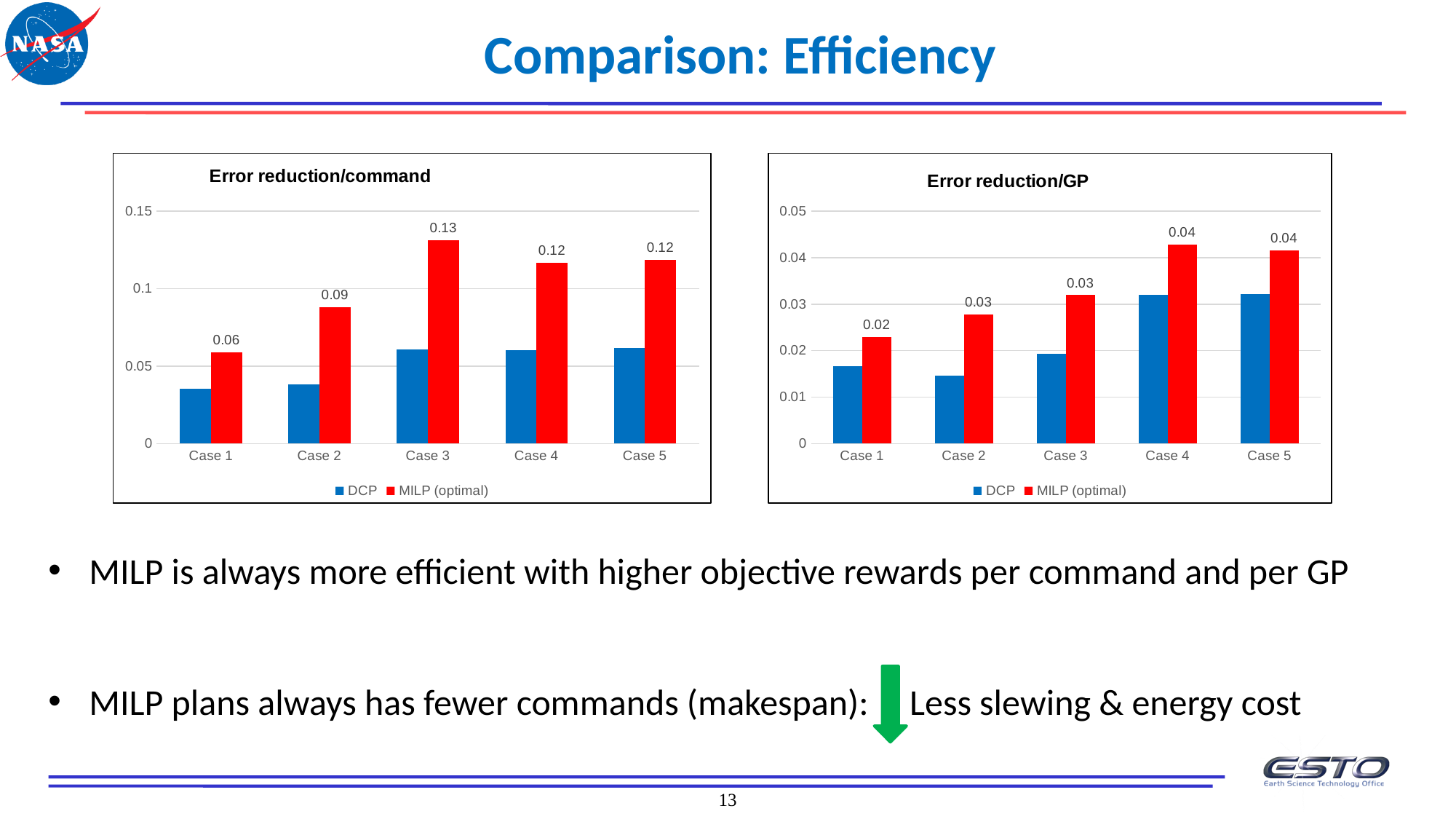

Comparison: Efficiency

### Chart: Error reduction/GP

| Category | DCP | MILP (optimal) |
|---|---|---|
| Case 1 | 0.016666666666666666 | 0.022965116279069768 |
| Case 2 | 0.014564564564564564 | 0.027741935483870966 |
| Case 3 | 0.019390347163420828 | 0.03193069306930693 |
| Case 4 | 0.0319948602634115 | 0.0427930174563591 |
| Case 5 | 0.03222929936305732 | 0.041595238095238095 |

### Chart: Error reduction/command

| Category | DCP | MILP (optimal) |
|---|---|---|
| Case 1 | 0.03518930957683742 | 0.05880893300248139 |
| Case 2 | 0.03818897637795275 | 0.0882051282051282 |
| Case 3 | 0.06074270557029177 | 0.13118644067796612 |
| Case 4 | 0.06014492753623188 | 0.11689373297002724 |
| Case 5 | 0.061858190709046454 | 0.11860149355057704 |
MILP is always more efficient with higher objective rewards per command and per GP

MILP plans always has fewer commands (makespan):     Less slewing & energy cost